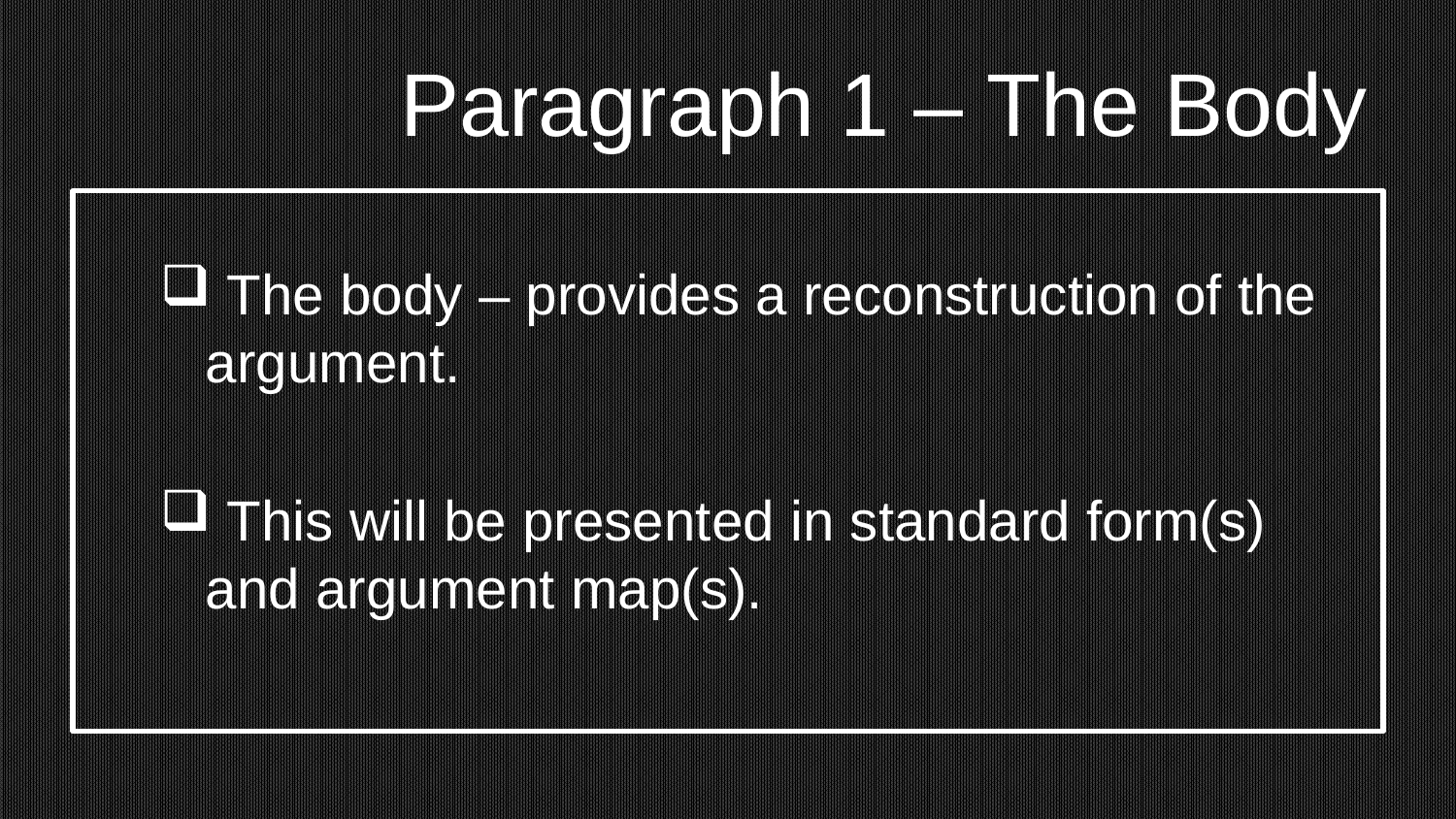

# Paragraph 1 – The Body

 The body – provides a reconstruction of the argument.

 This will be presented in standard form(s) and argument map(s).